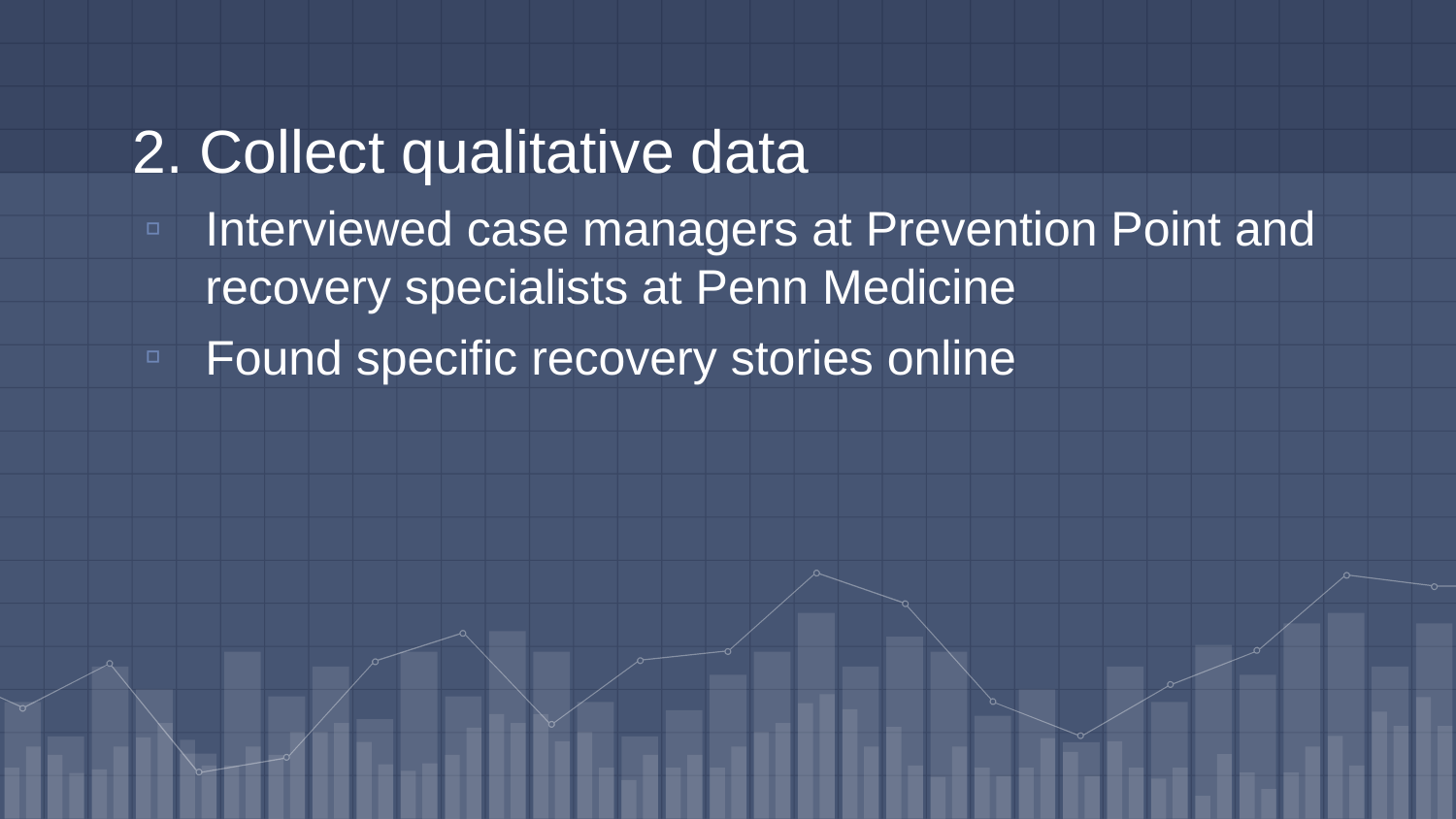

# 2. Collect qualitative data
Interviewed case managers at Prevention Point and recovery specialists at Penn Medicine
Found specific recovery stories online